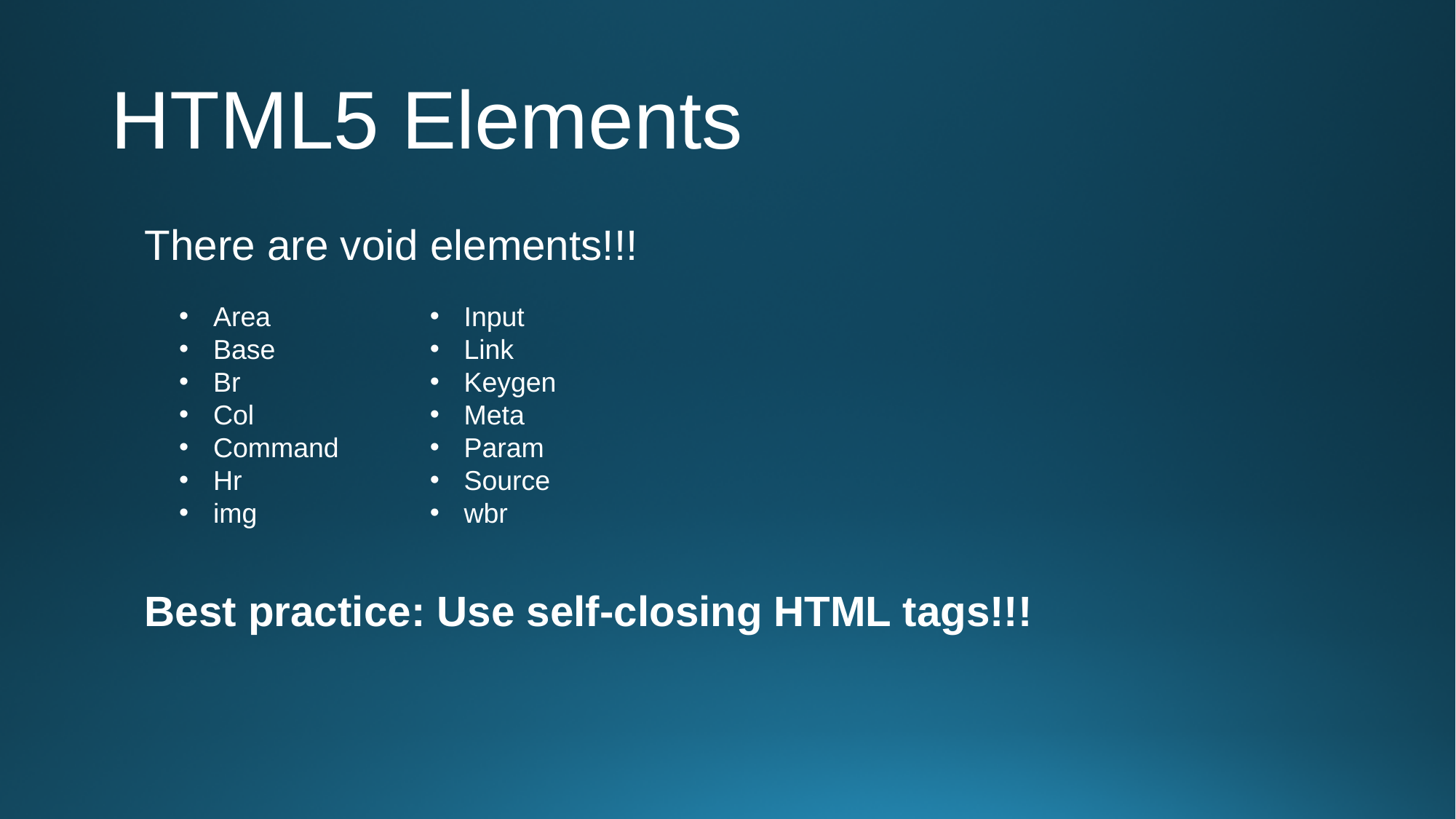

# HTML5 Elements
There are void elements!!!

Best practice: Use self-closing HTML tags!!!
Area
Base
Br
Col
Command
Hr
img

Input
Link
Keygen
Meta
Param
Source
wbr